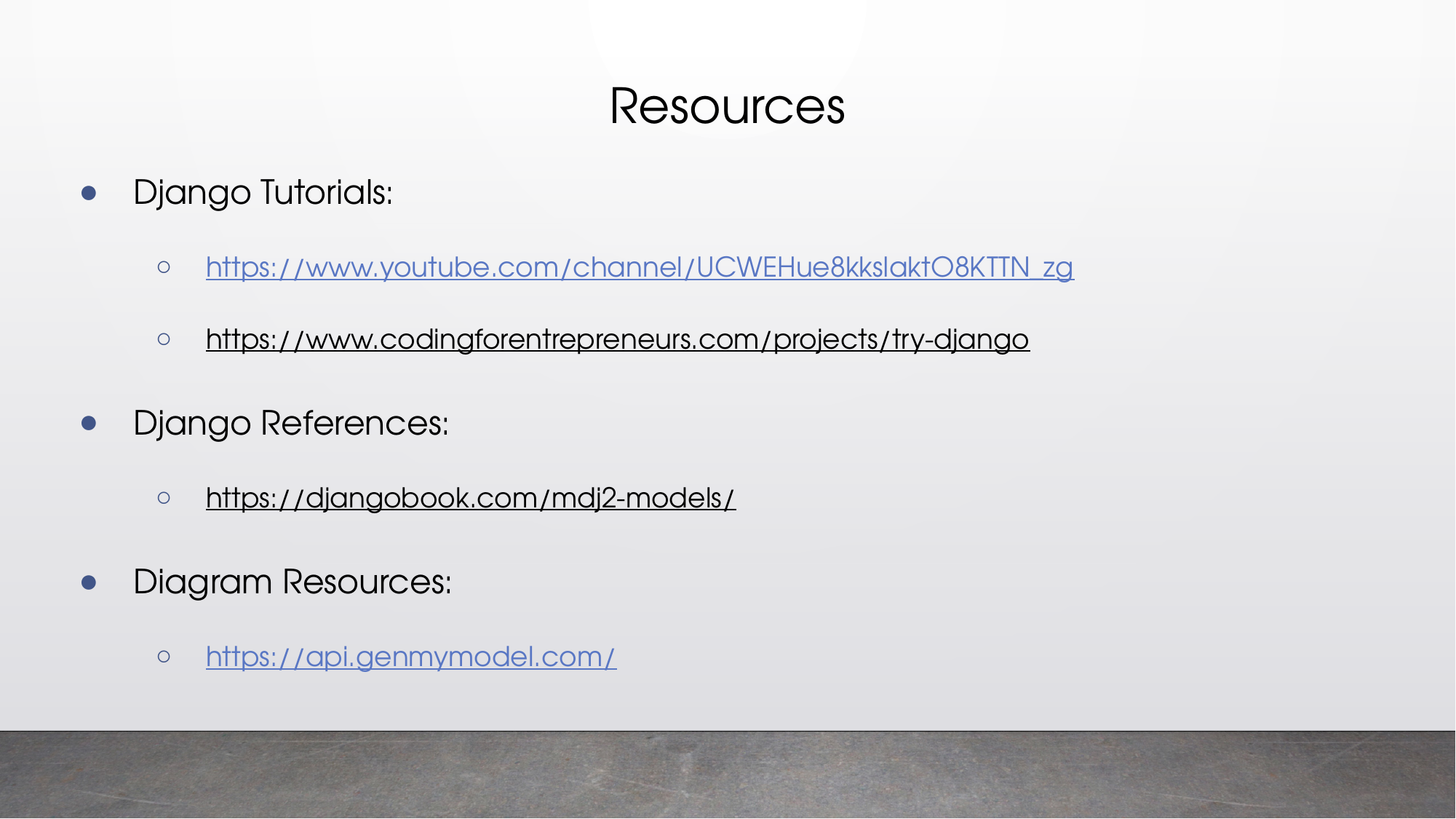

# Resources
Django Tutorials:
https://www.youtube.com/channel/UCWEHue8kksIaktO8KTTN_zg
https://www.codingforentrepreneurs.com/projects/try-django
Django References:
https://djangobook.com/mdj2-models/
Diagram Resources:
https://api.genmymodel.com/